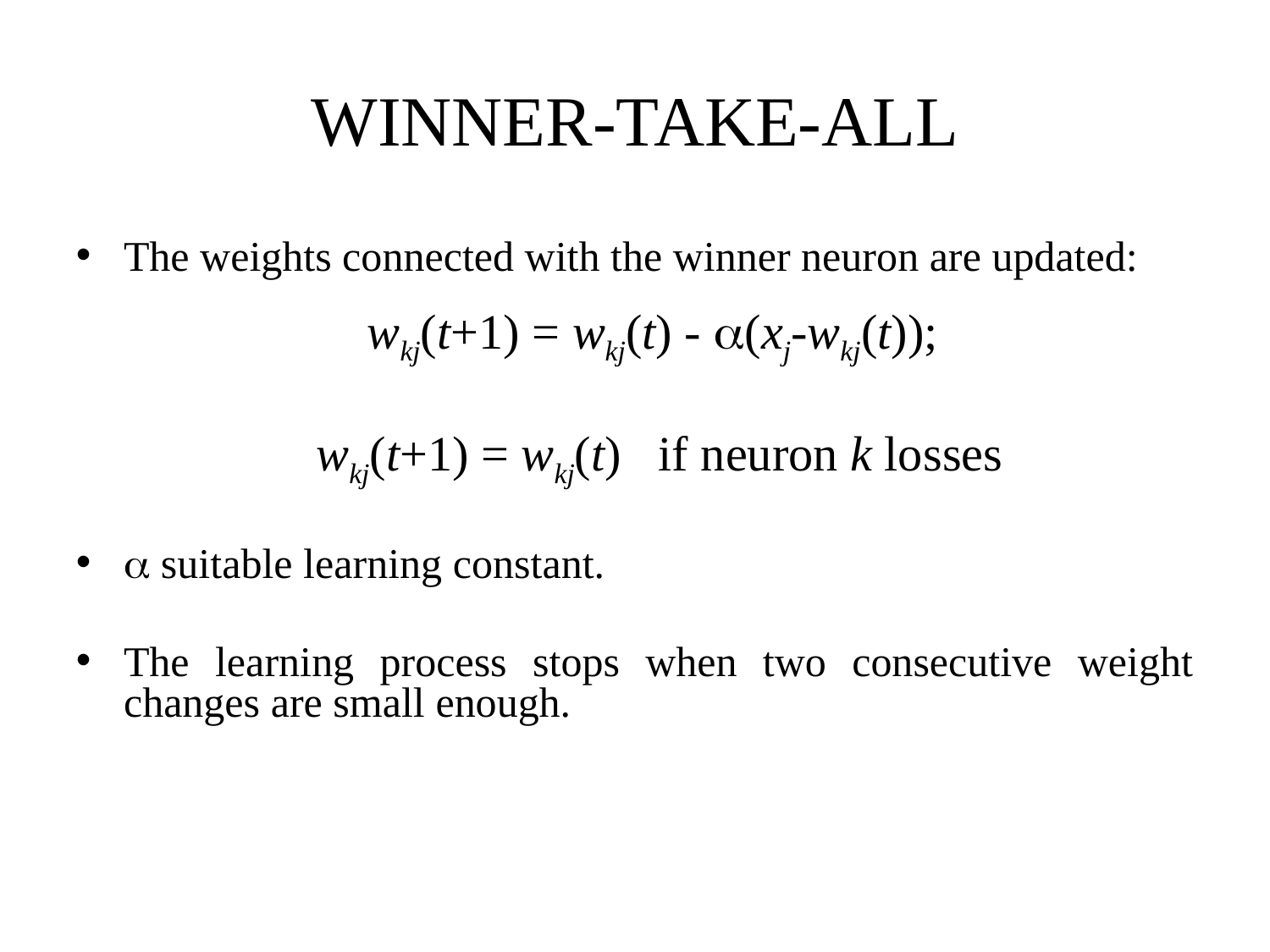

WINNER-TAKE-ALL
The weights connected with the winner neuron are updated:
	wkj(t+1) = wkj(t) - α(xj-wkj(t));

    wkj(t+1) = wkj(t)   if neuron k losses

α suitable learning constant.

The learning process stops when two consecutive weight changes are small enough.